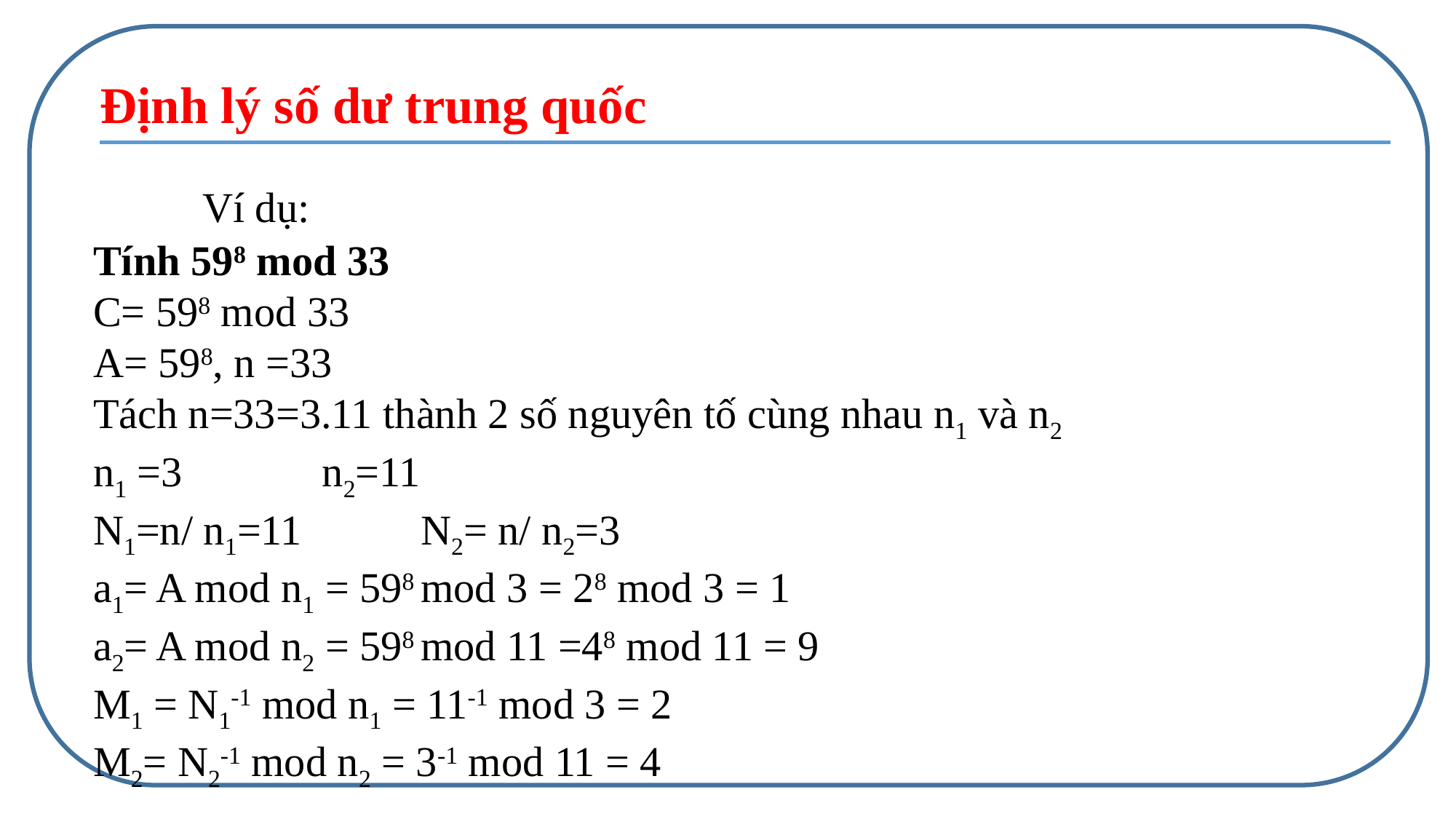

Định lý số dư trung quốc
	Ví dụ:
Tính 598 mod 33
C= 598 mod 33
A= 598, n =33
Tách n=33=3.11 thành 2 số nguyên tố cùng nhau n1 và n2
n1 =3		 n2=11
N1=n/ n1=11		N2= n/ n2=3
a1= A mod n1 = 598 mod 3 = 28 mod 3 = 1
a2= A mod n2 = 598 mod 11 =48 mod 11 = 9
M1 = N1-1 mod n1 = 11-1 mod 3 = 2
M2= N2-1 mod n2 = 3-1 mod 11 = 4